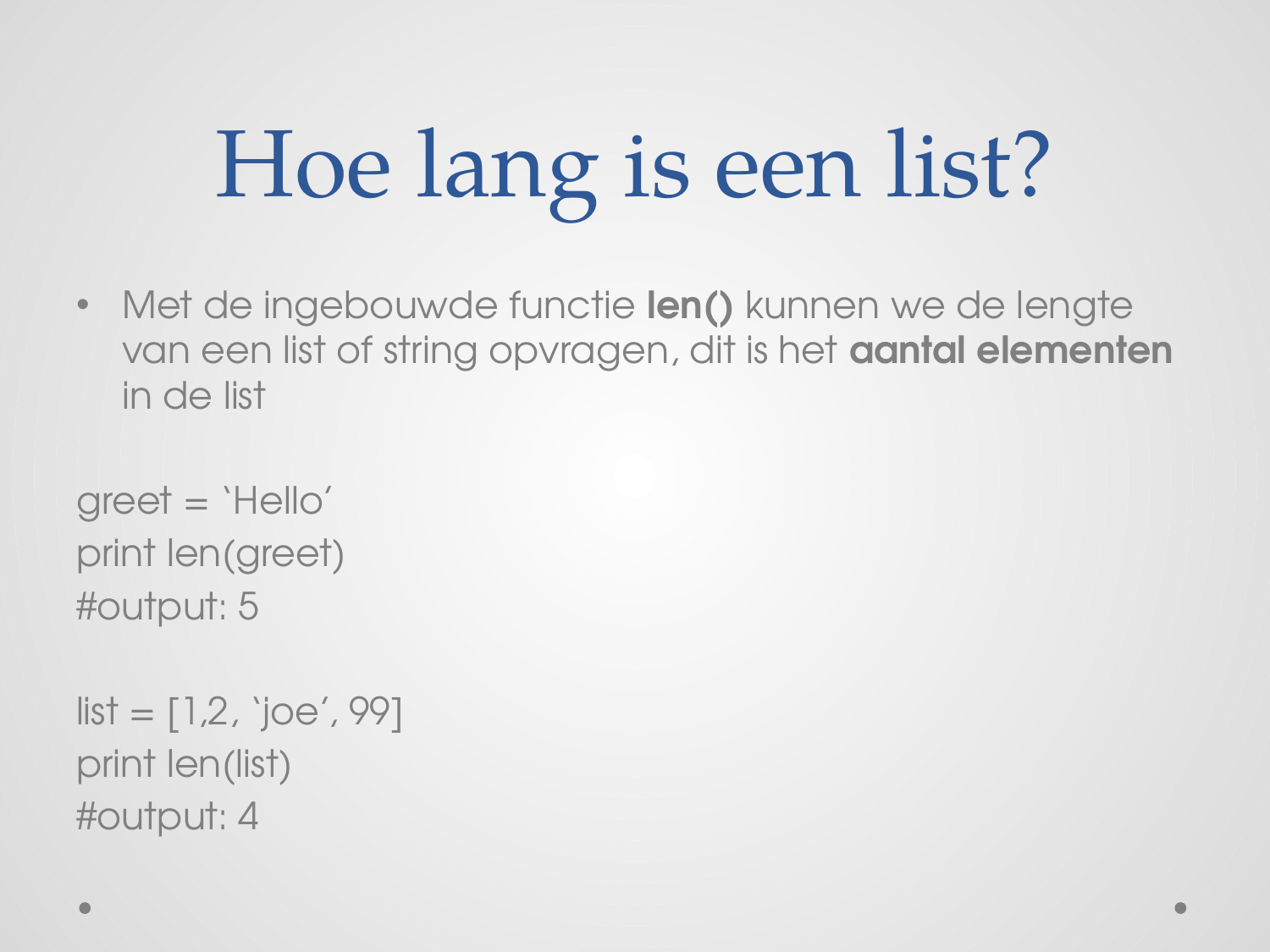

# Hoe lang is een list?

Met de ingebouwde functie len() kunnen we de lengte van een list of string opvragen, dit is het aantal elementen in de list

greet = ‘Hello’
print len(greet)
#output: 5

list = [1,2, ‘joe’, 99]
print len(list)
#output: 4